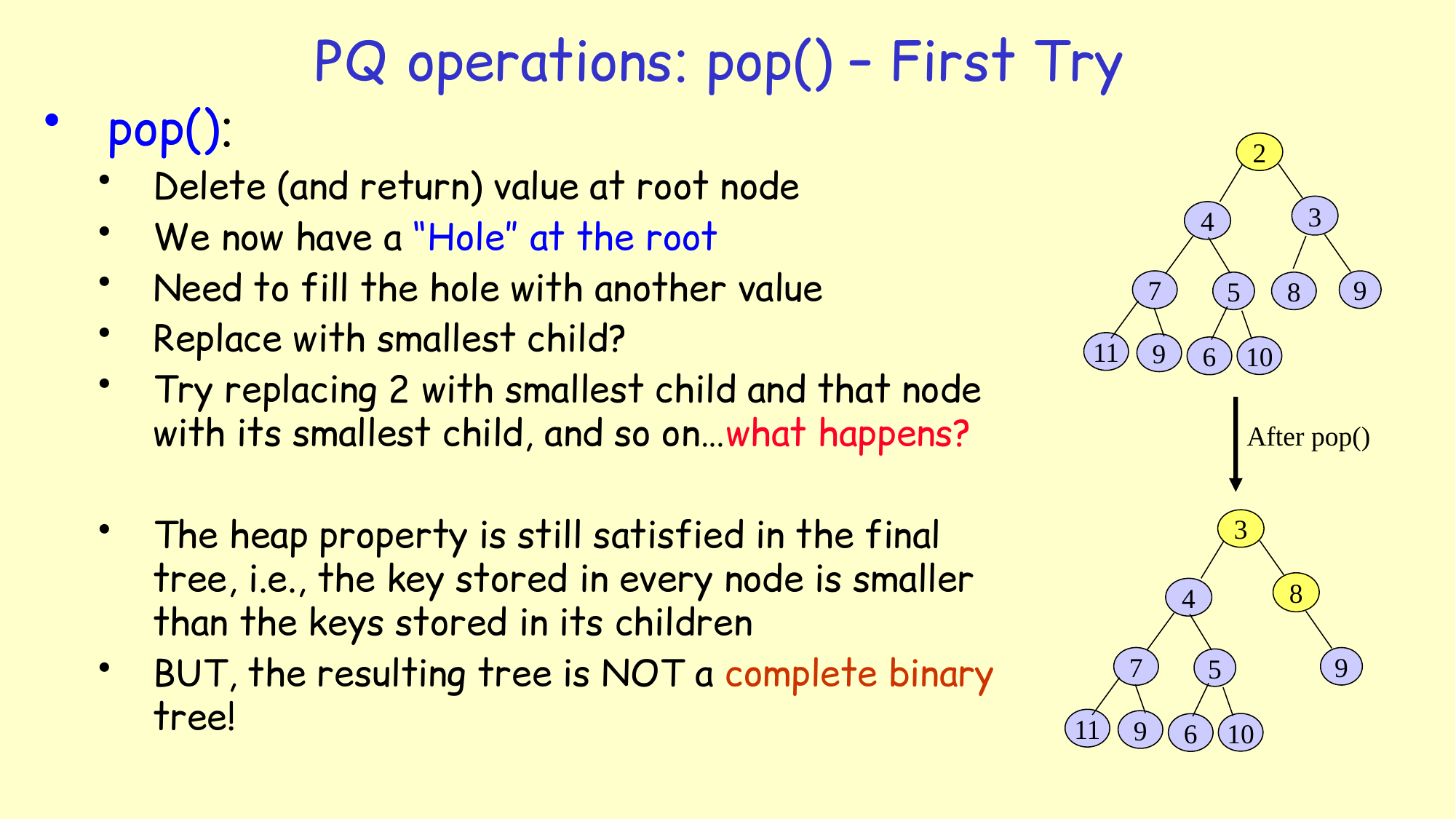

# PQ operations: pop() – First Try
pop():
Delete (and return) value at root node
We now have a “Hole” at the root
Need to fill the hole with another value
Replace with smallest child?
Try replacing 2 with smallest child and that node with its smallest child, and so on…what happens?

The heap property is still satisfied in the final tree, i.e., the key stored in every node is smaller than the keys stored in its children
BUT, the resulting tree is NOT a complete binary tree!
2

3
4

7
9
5
8

11
9
10
6

After pop()
3

8
4

7
9
5

11
9
10
6